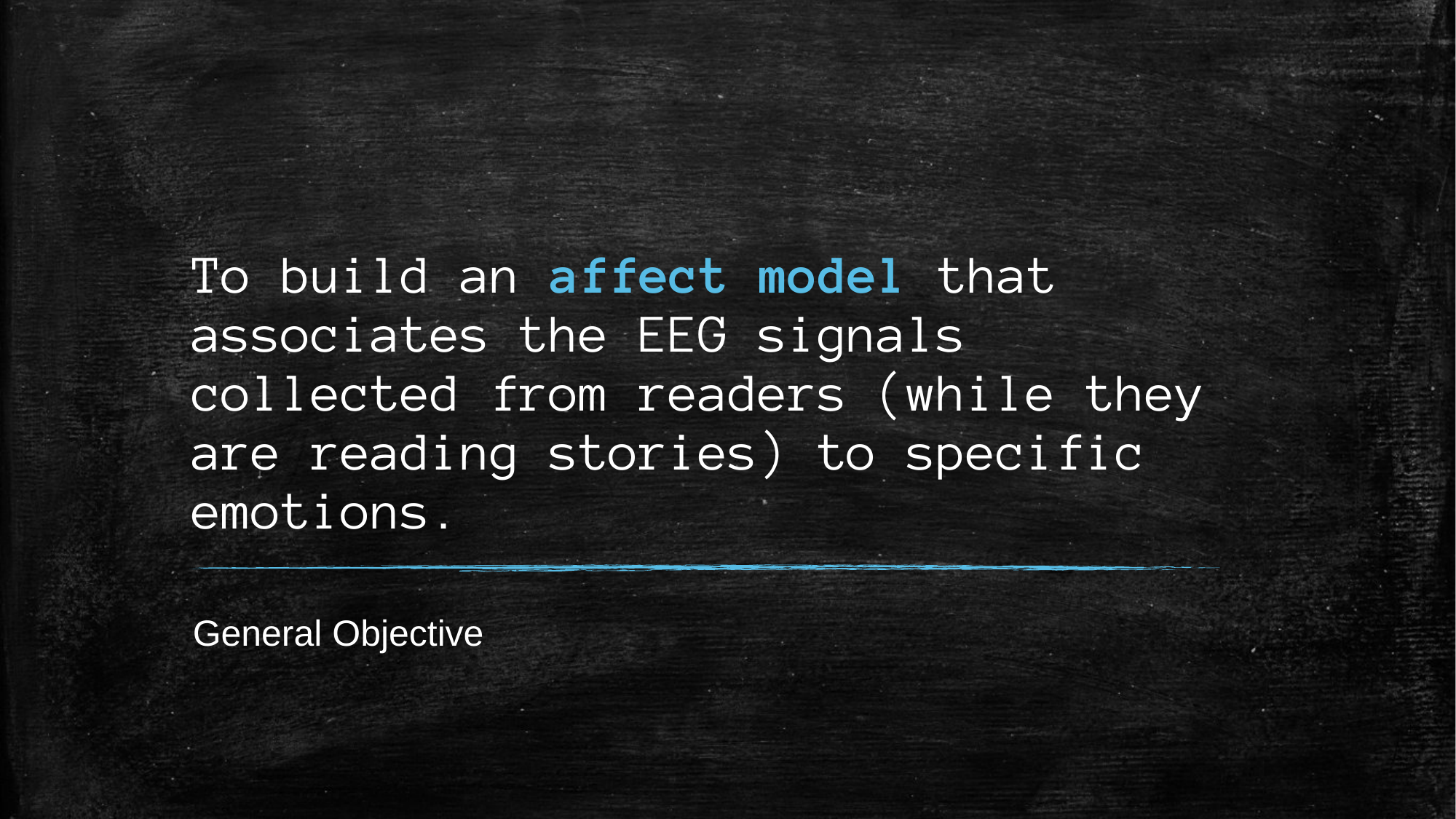

# To build an affect model that associates the EEG signals collected from readers (while they are reading stories) to specific emotions.
General Objective